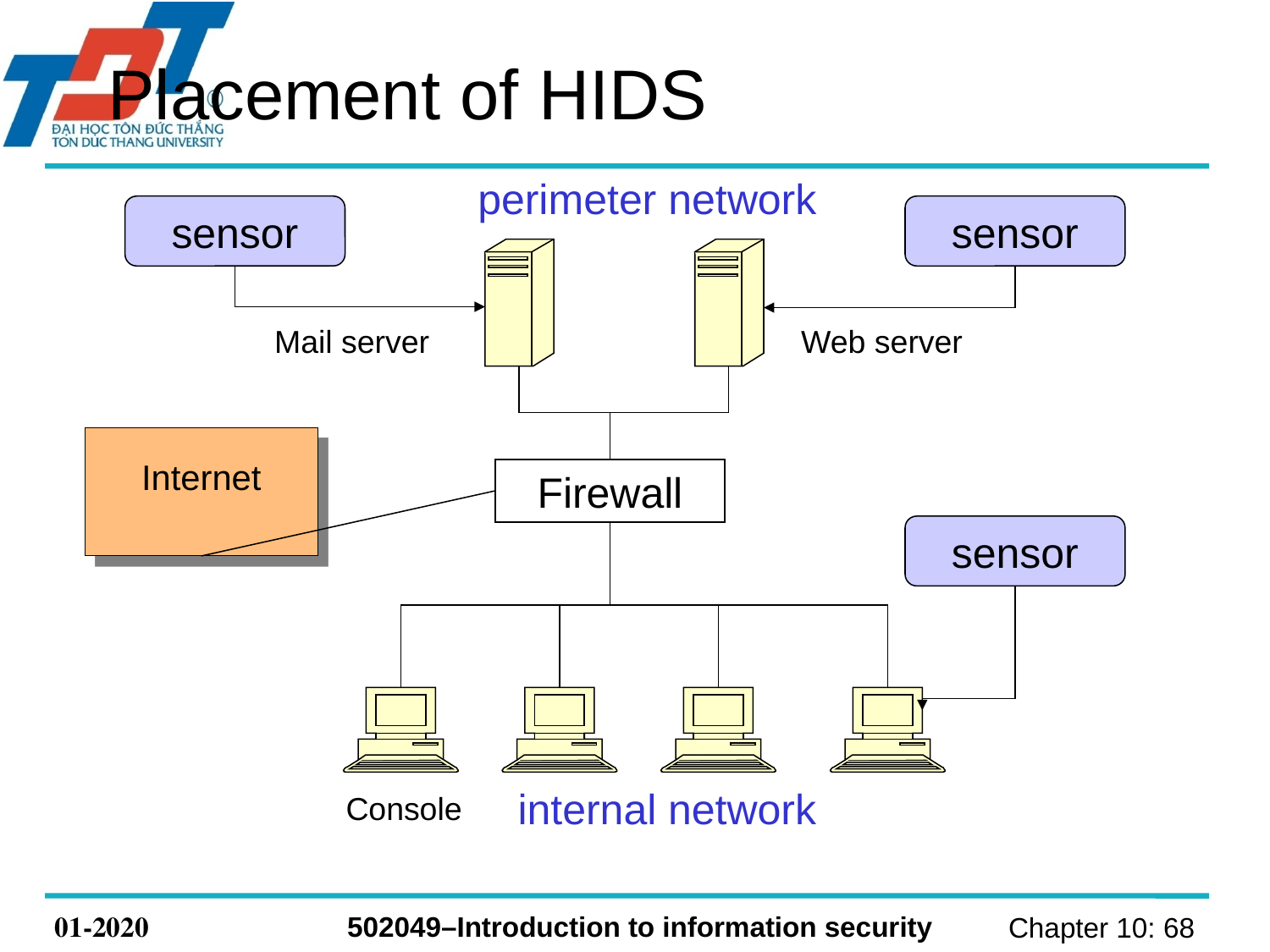

# Placement of HIDS
perimeter network
sensor
sensor

Mail server
Web server

Internet
Firewall
sensor

internal network
Console